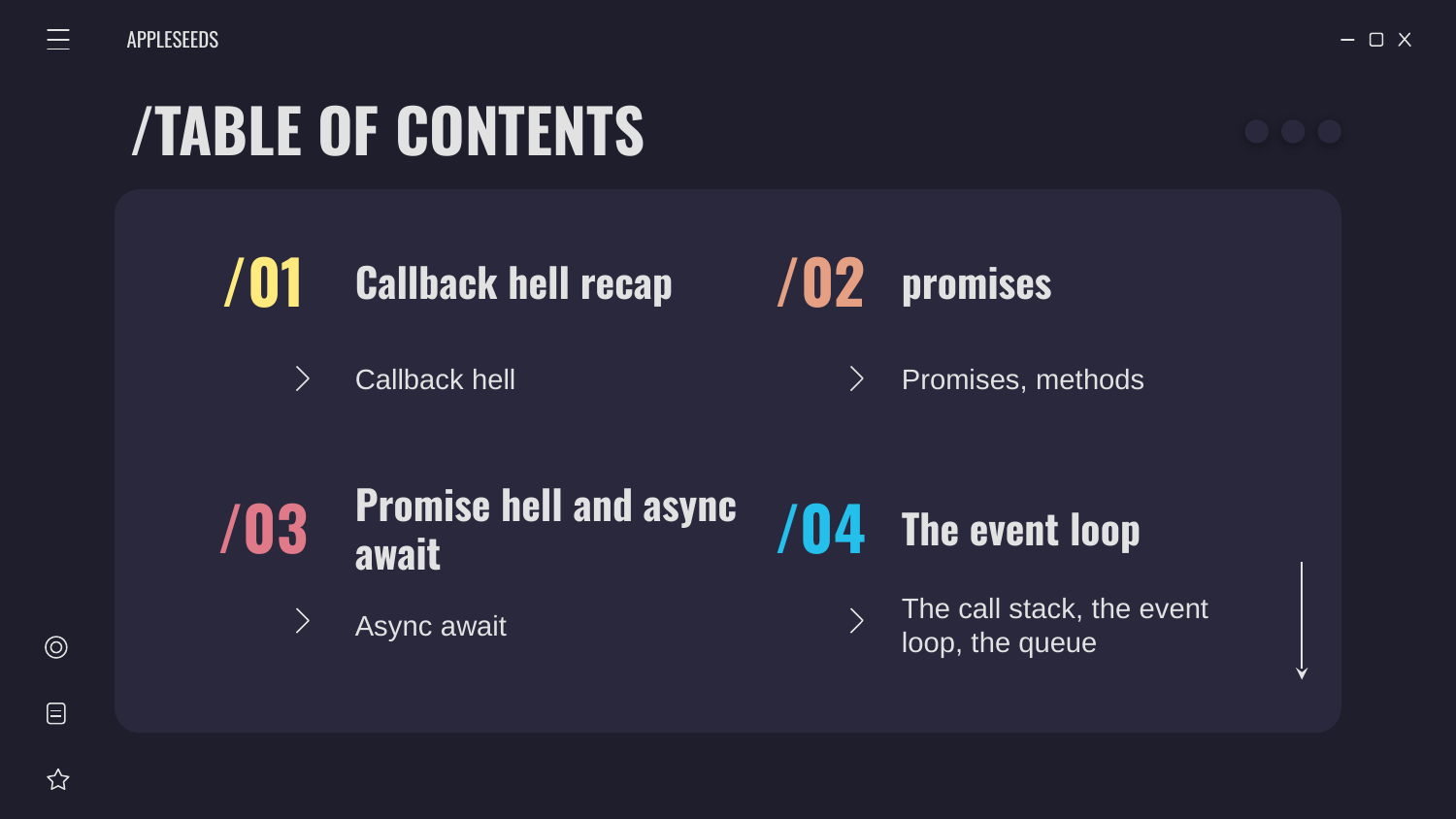

APPLESEEDS

/TABLE OF CONTENTS

/01
/02
# Callback hell recap
promises
Callback hell
Promises, methods

/03
/04
The event loop
Promise hell and async await

Async await
The call stack, the event loop, the queue